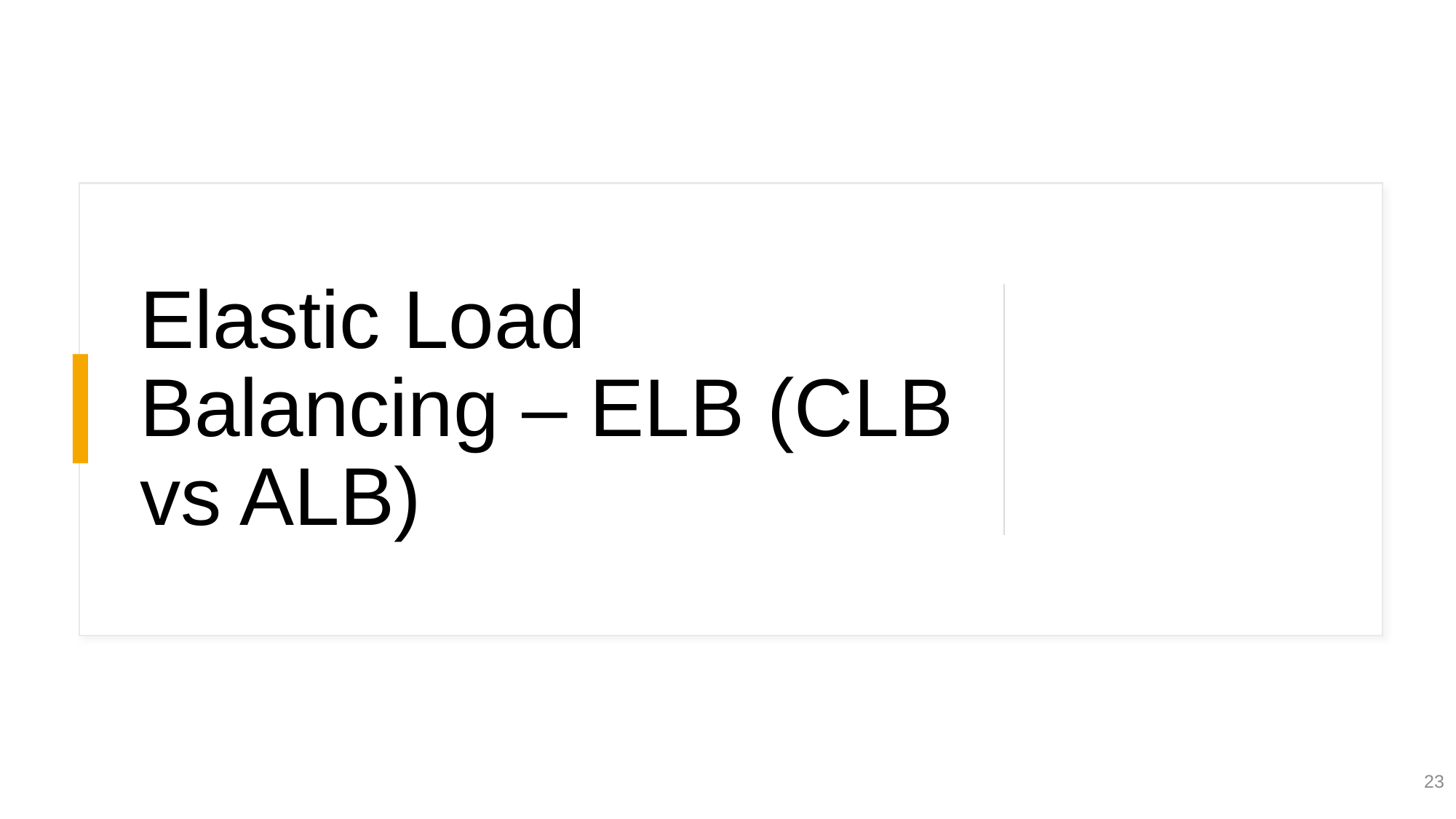

# Elastic Load Balancing – ELB (CLB vs ALB)

23